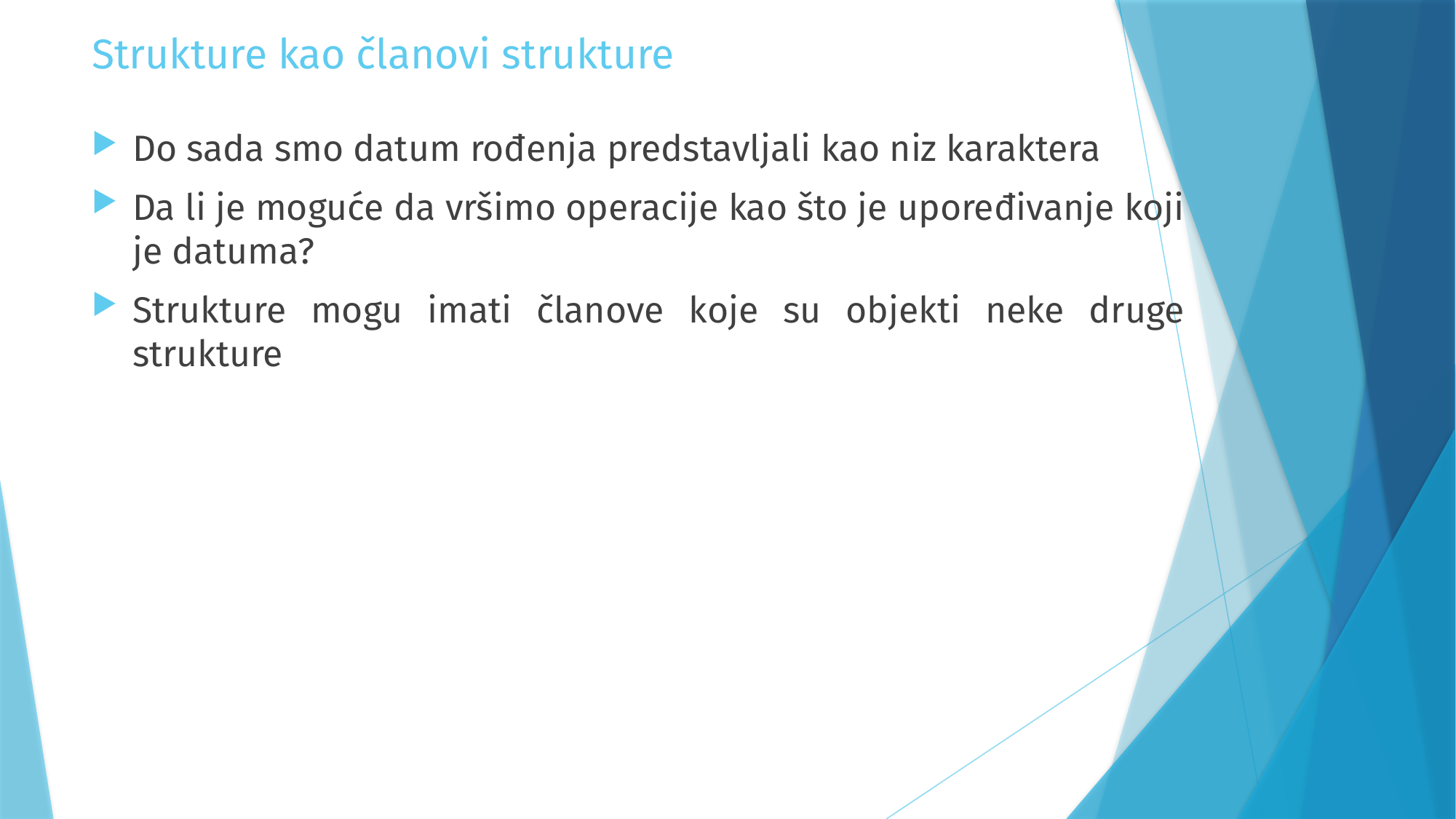

# Strukture kao članovi strukture
Do sada smo datum rođenja predstavljali kao niz karaktera
Da li je moguće da vršimo operacije kao što je upoređivanje koji je datuma?
Strukture mogu imati članove koje su objekti neke druge strukture